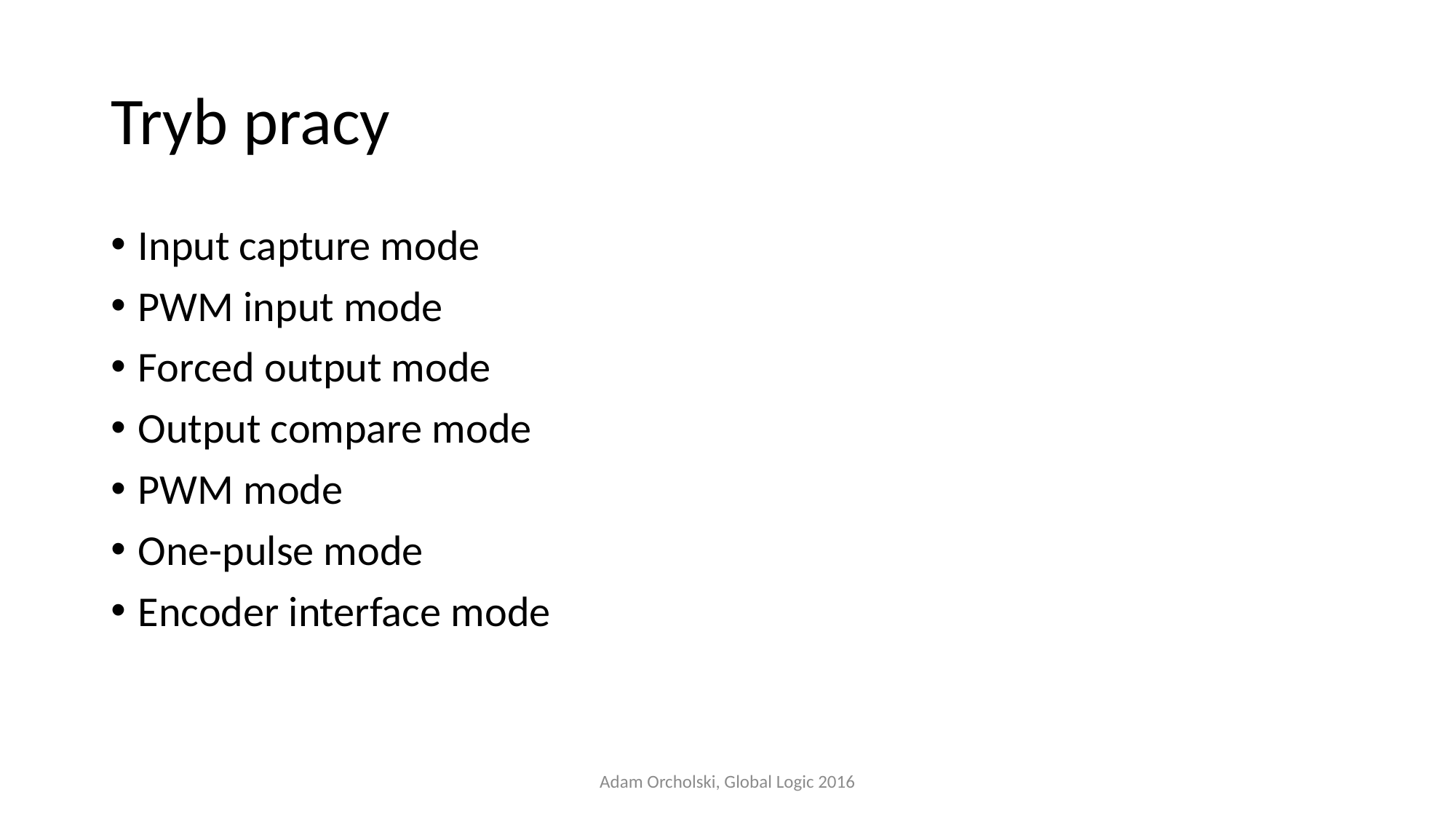

# Tryb pracy
Input capture mode
PWM input mode
Forced output mode
Output compare mode
PWM mode
One-pulse mode
Encoder interface mode
Adam Orcholski, Global Logic 2016